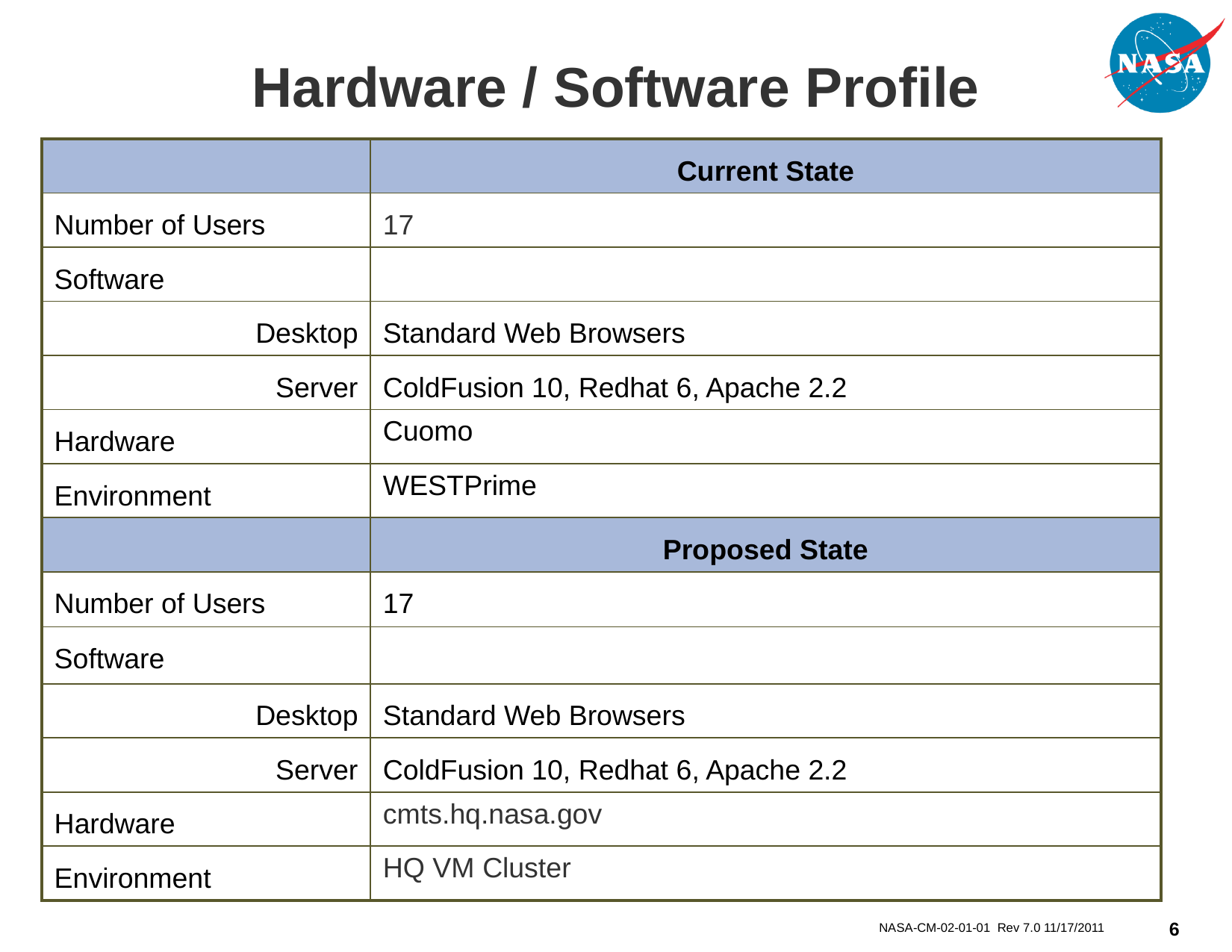

# Hardware / Software Profile
|  | Current State |
| --- | --- |
| Number of Users | 17 |
| Software |  |
| Desktop | Standard Web Browsers |
| Server | ColdFusion 10, Redhat 6, Apache 2.2 |
| Hardware | Cuomo |
| Environment | WESTPrime |
|  | Proposed State |
| Number of Users | 17 |
| Software |  |
| Desktop | Standard Web Browsers |
| Server | ColdFusion 10, Redhat 6, Apache 2.2 |
| Hardware | cmts.hq.nasa.gov |
| Environment | HQ VM Cluster |
NASA-CM-02-01-01  Rev 7.0 11/17/2011
6